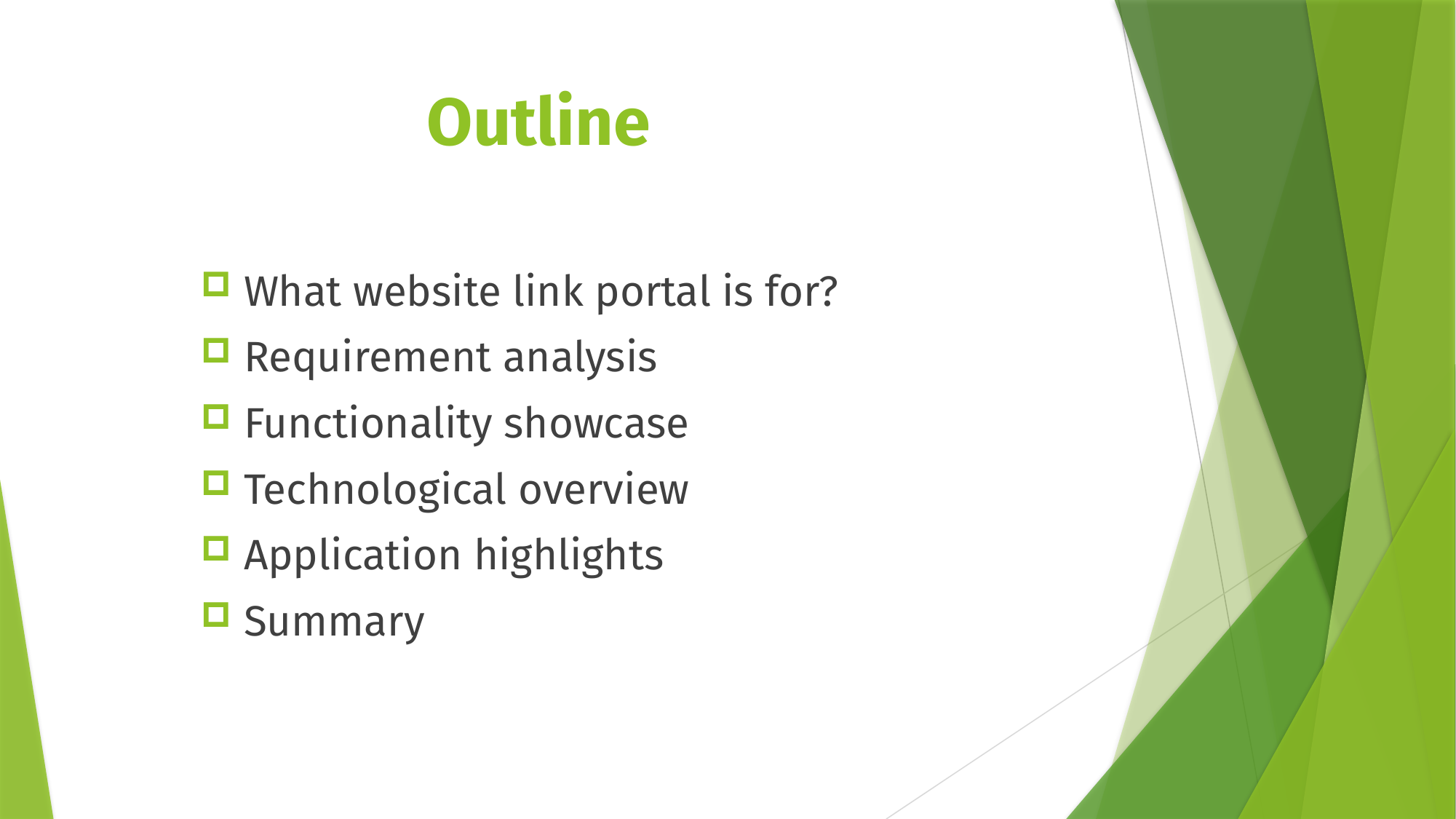

# Outline
 What website link portal is for?
 Requirement analysis
 Functionality showcase
 Technological overview
 Application highlights
 Summary